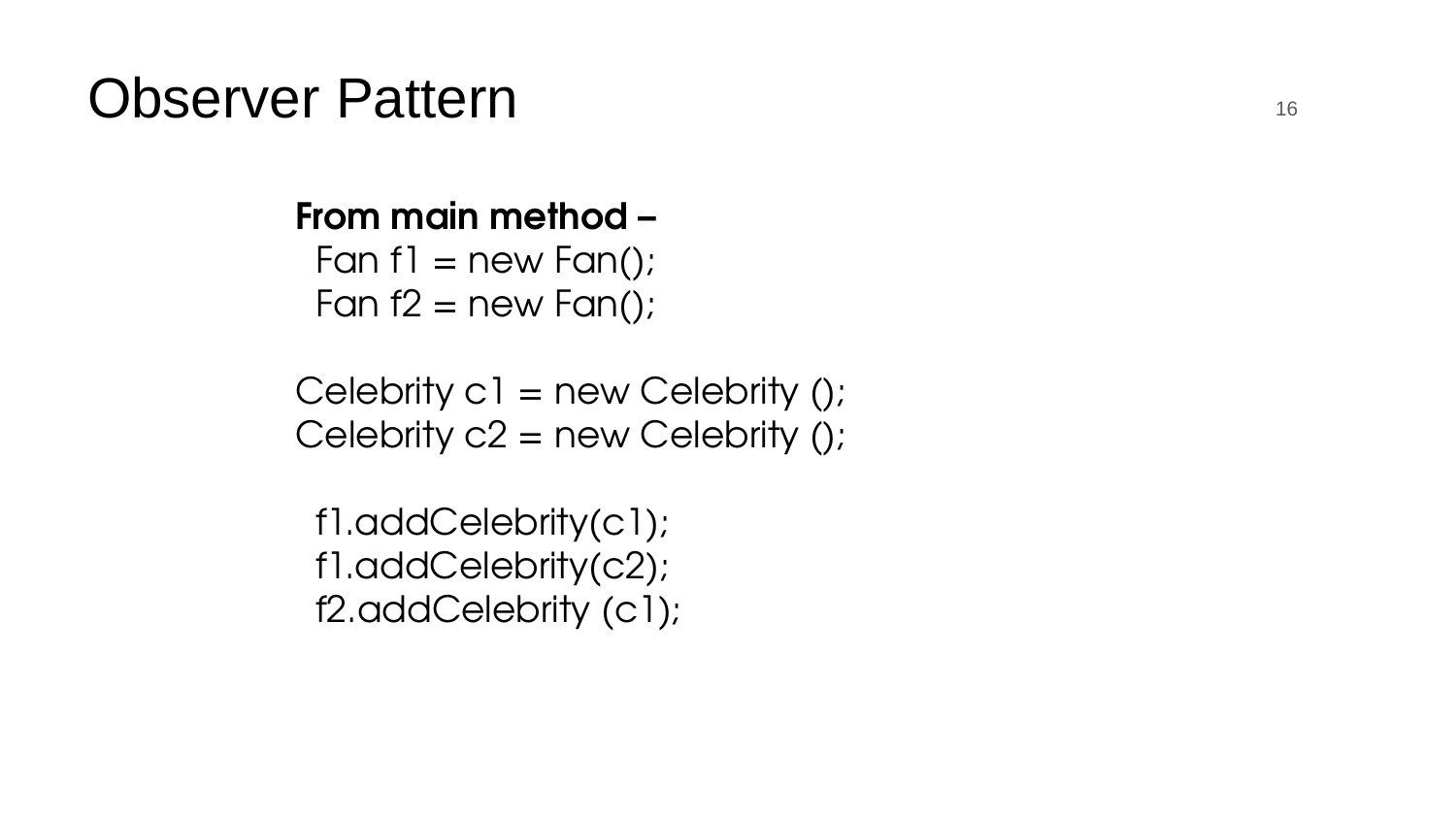

16
# Observer Pattern
From main method –
  Fan f1 = new Fan();
  Fan f2 = new Fan();

Celebrity c1 = new Celebrity ();
Celebrity c2 = new Celebrity ();

  f1.addCelebrity(c1);
  f1.addCelebrity(c2);
  f2.addCelebrity (c1);

   c1.setState(5); //new State
   c2.setState(2);  //newState